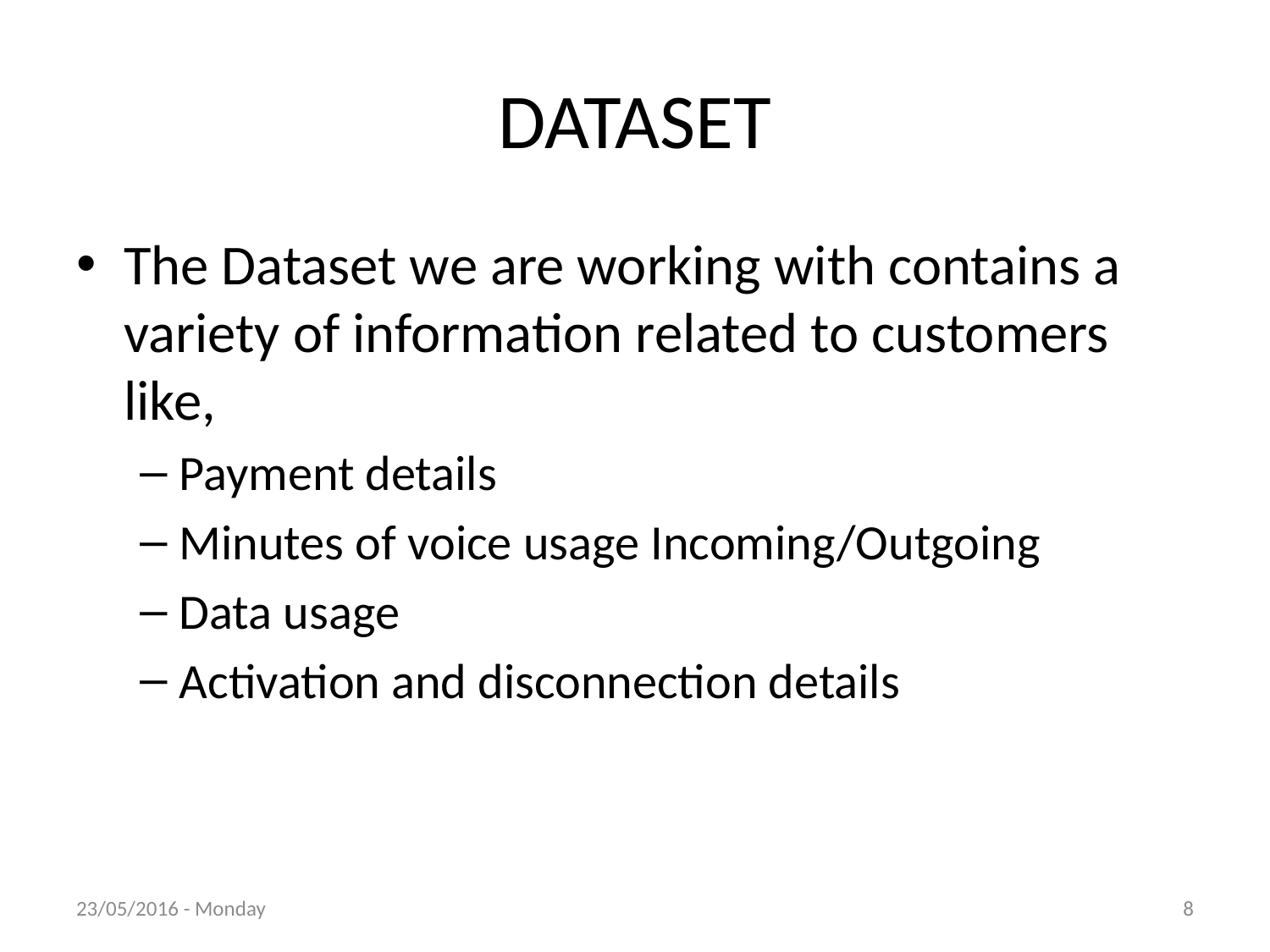

# DATASET
The Dataset we are working with contains a variety of information related to customers like,
Payment details
Minutes of voice usage Incoming/Outgoing
Data usage
Activation and disconnection details

23/05/2016 - Monday
8